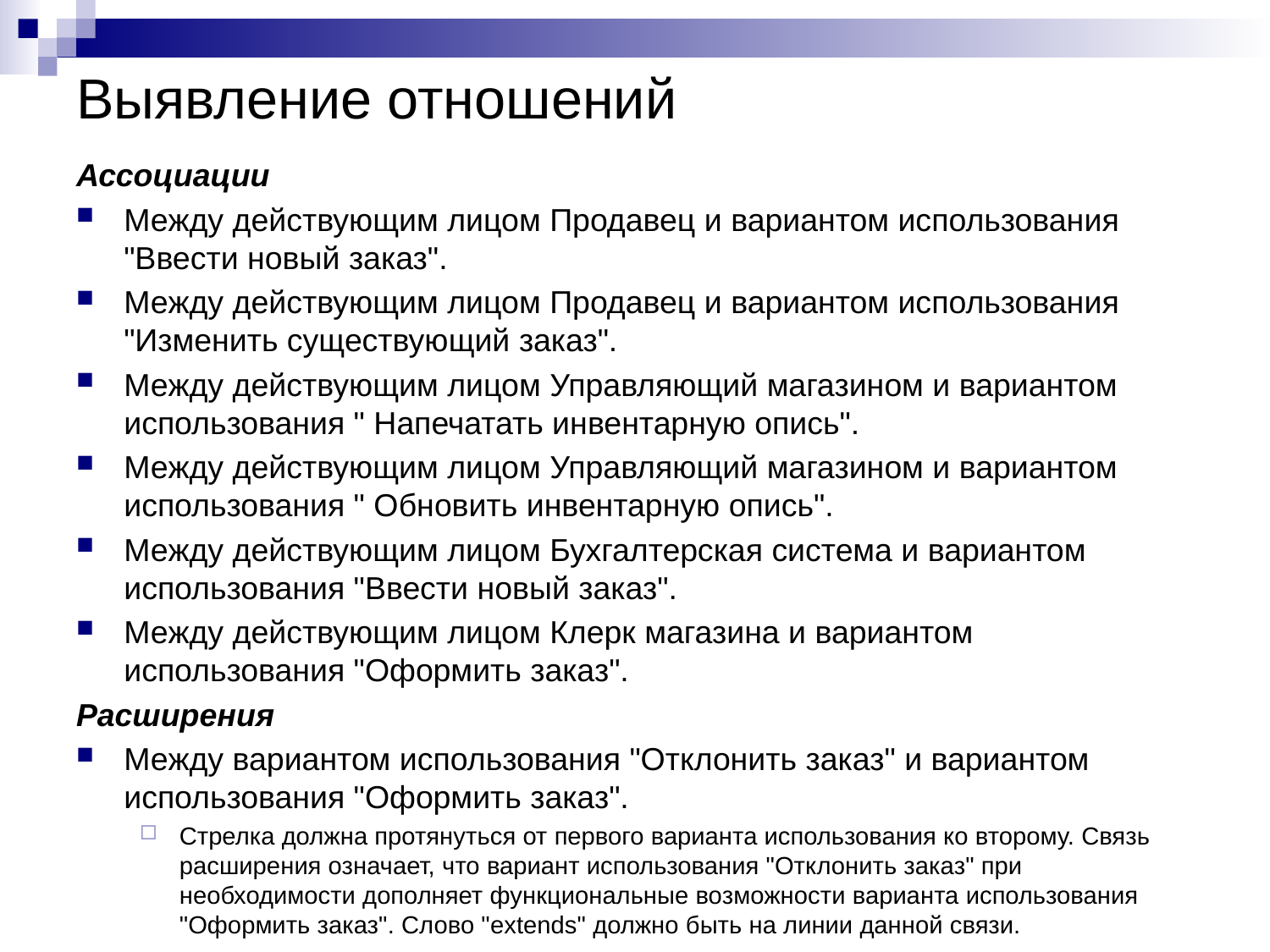

# Выявление отношений
Ассоциации
Между действующим лицом Продавец и вариантом использования "Ввести новый заказ".
Между действующим лицом Продавец и вариантом использования "Изменить существующий заказ".
Между действующим лицом Управляющий магазином и вариантом использования " Напечатать инвентарную опись".
Между действующим лицом Управляющий магазином и вариантом использования " Обновить инвентарную опись".
Между действующим лицом Бухгалтерская система и вариантом использования "Ввести новый заказ".
Между действующим лицом Клерк магазина и вариантом использования "Оформить заказ".
Расширения
Между вариантом использования "Отклонить заказ" и вариантом использования "Оформить заказ".
Стрелка должна протянуться от первого варианта использования ко второму. Связь расширения означает, что вариант использования "Отклонить заказ" при необходимости дополняет функциональные возможности варианта использования "Оформить заказ". Слово "extends" должно быть на линии данной связи.